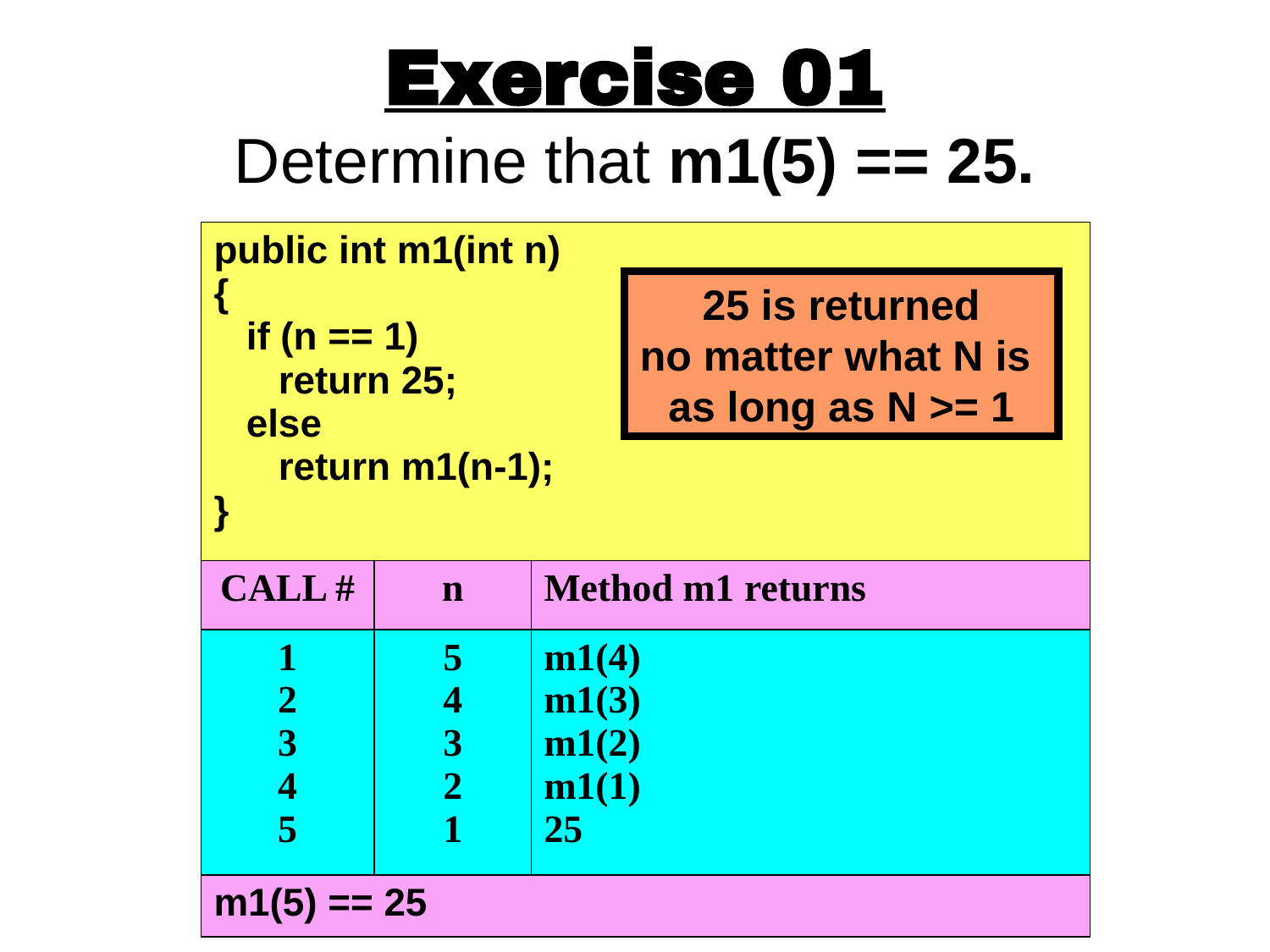

# Exercise 01 Determine that m1(5) == 25.
| public int m1(int n) { if (n == 1) return 25; else return m1(n-1); } |  |  |
| --- | --- | --- |
| CALL # | n | Method m1 returns |
| 1 2 3 4 5 | 5 4 3 2 1 | m1(4) m1(3) m1(2) m1(1) 25 |
| m1(5) == 25 |  |  |
25 is returned
no matter what N is
as long as N >= 1